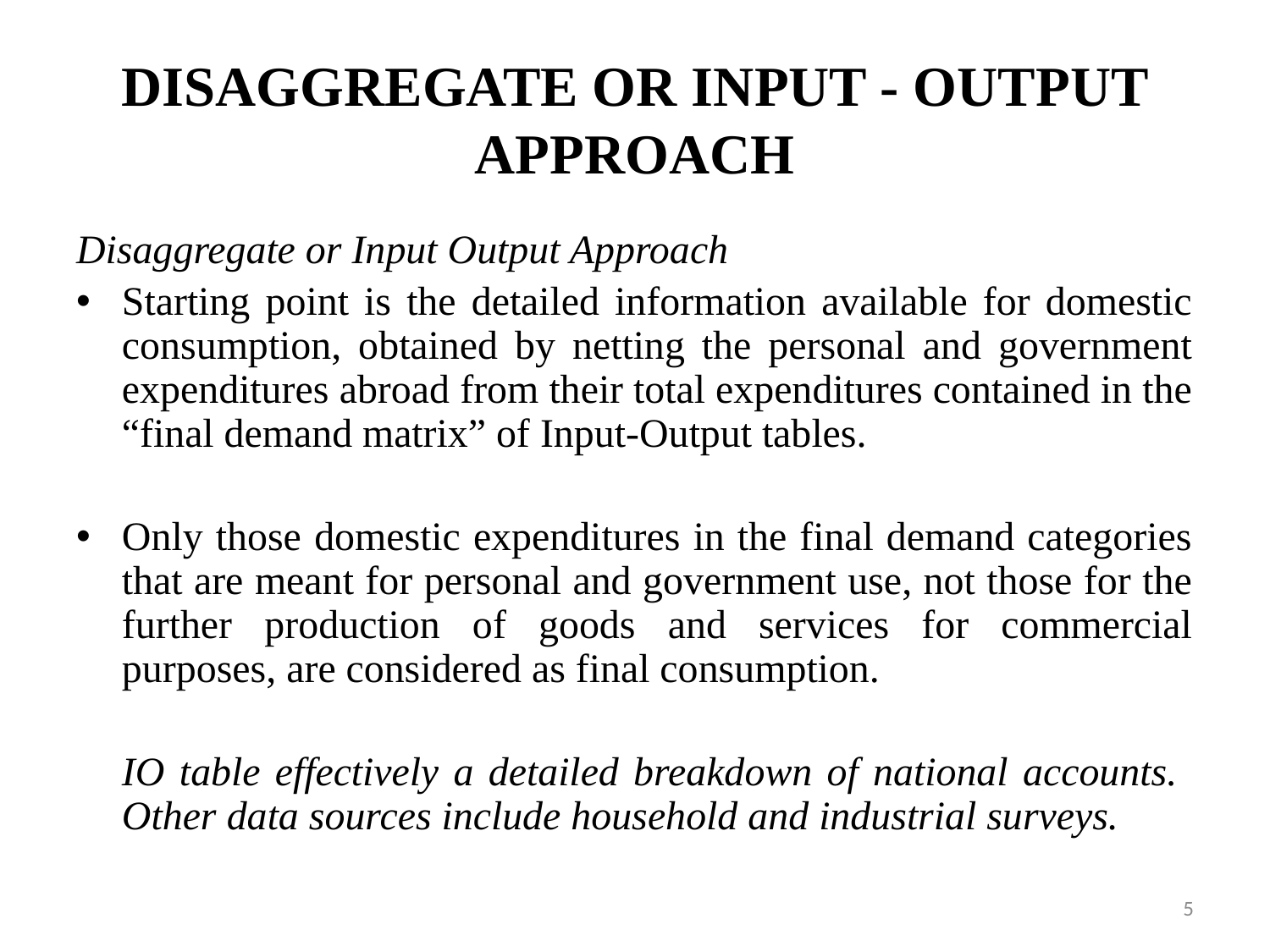

# DISAGGREGATE OR INPUT - OUTPUT APPROACH
Disaggregate or Input Output Approach
Starting point is the detailed information available for domestic consumption, obtained by netting the personal and government expenditures abroad from their total expenditures contained in the “final demand matrix” of Input-Output tables.

Only those domestic expenditures in the final demand categories that are meant for personal and government use, not those for the further production of goods and services for commercial purposes, are considered as final consumption.

	IO table effectively a detailed breakdown of national accounts.  Other data sources include household and industrial surveys.

5